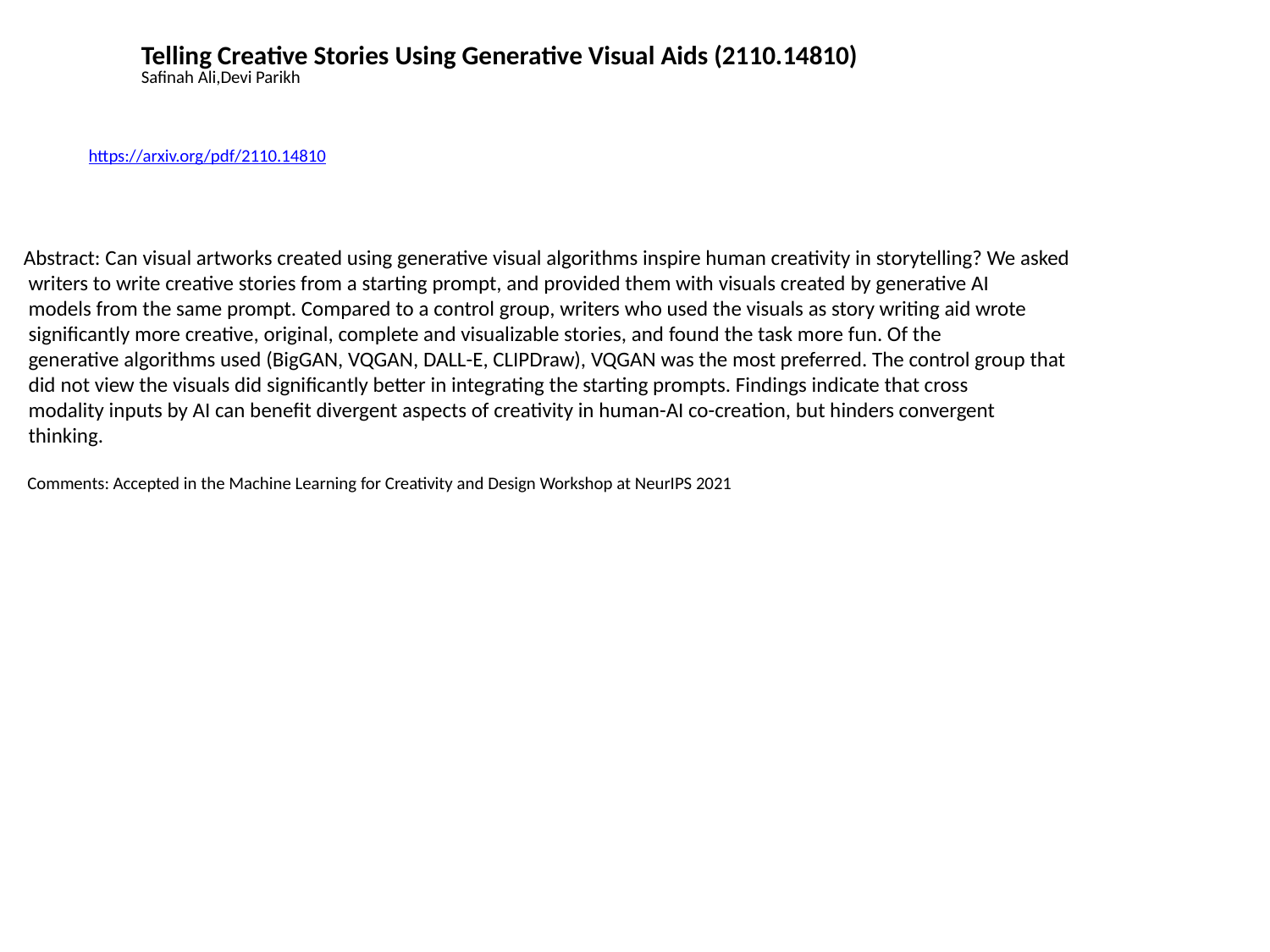

Telling Creative Stories Using Generative Visual Aids (2110.14810)
Safinah Ali,Devi Parikh

https://arxiv.org/pdf/2110.14810

Abstract: Can visual artworks created using generative visual algorithms inspire human creativity in storytelling? We asked
 writers to write creative stories from a starting prompt, and provided them with visuals created by generative AI
 models from the same prompt. Compared to a control group, writers who used the visuals as story writing aid wrote
 significantly more creative, original, complete and visualizable stories, and found the task more fun. Of the
 generative algorithms used (BigGAN, VQGAN, DALL-E, CLIPDraw), VQGAN was the most preferred. The control group that
 did not view the visuals did significantly better in integrating the starting prompts. Findings indicate that cross
 modality inputs by AI can benefit divergent aspects of creativity in human-AI co-creation, but hinders convergent
 thinking.
 Comments: Accepted in the Machine Learning for Creativity and Design Workshop at NeurIPS 2021